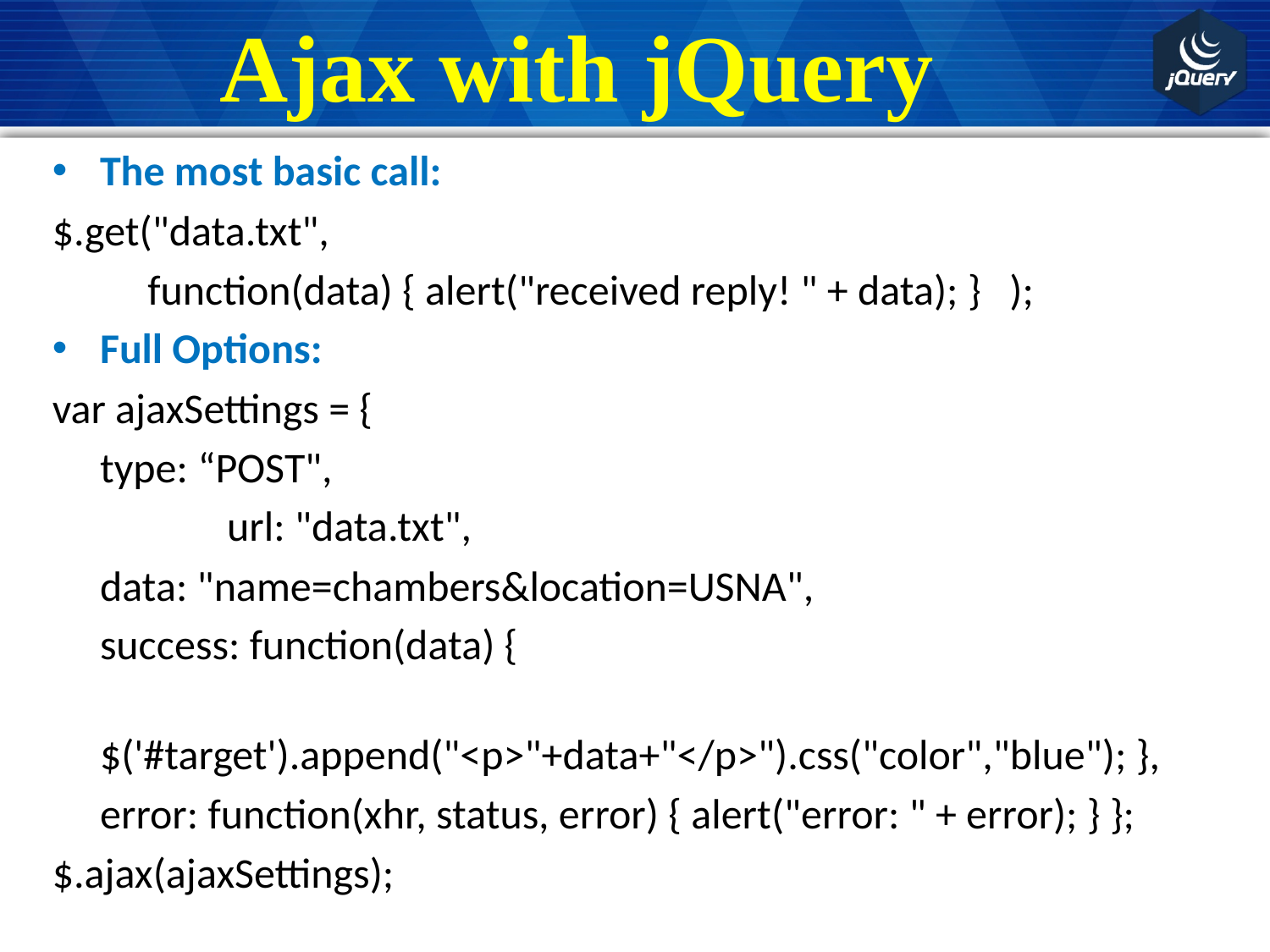

# Ajax with jQuery
The most basic call:
$.get("data.txt",
          function(data) { alert("received reply! " + data); }   );
Full Options:
var ajaxSettings = {
	type: “POST",
        	url: "data.txt",
	data: "name=chambers&location=USNA",
	success: function(data) {
	  		$('#target').append("<p>"+data+"</p>").css("color","blue"); },
	error: function(xhr, status, error) { alert("error: " + error); } };
$.ajax(ajaxSettings);
NO messing with browser differences!
No more status code checking!

NOTE: can send data